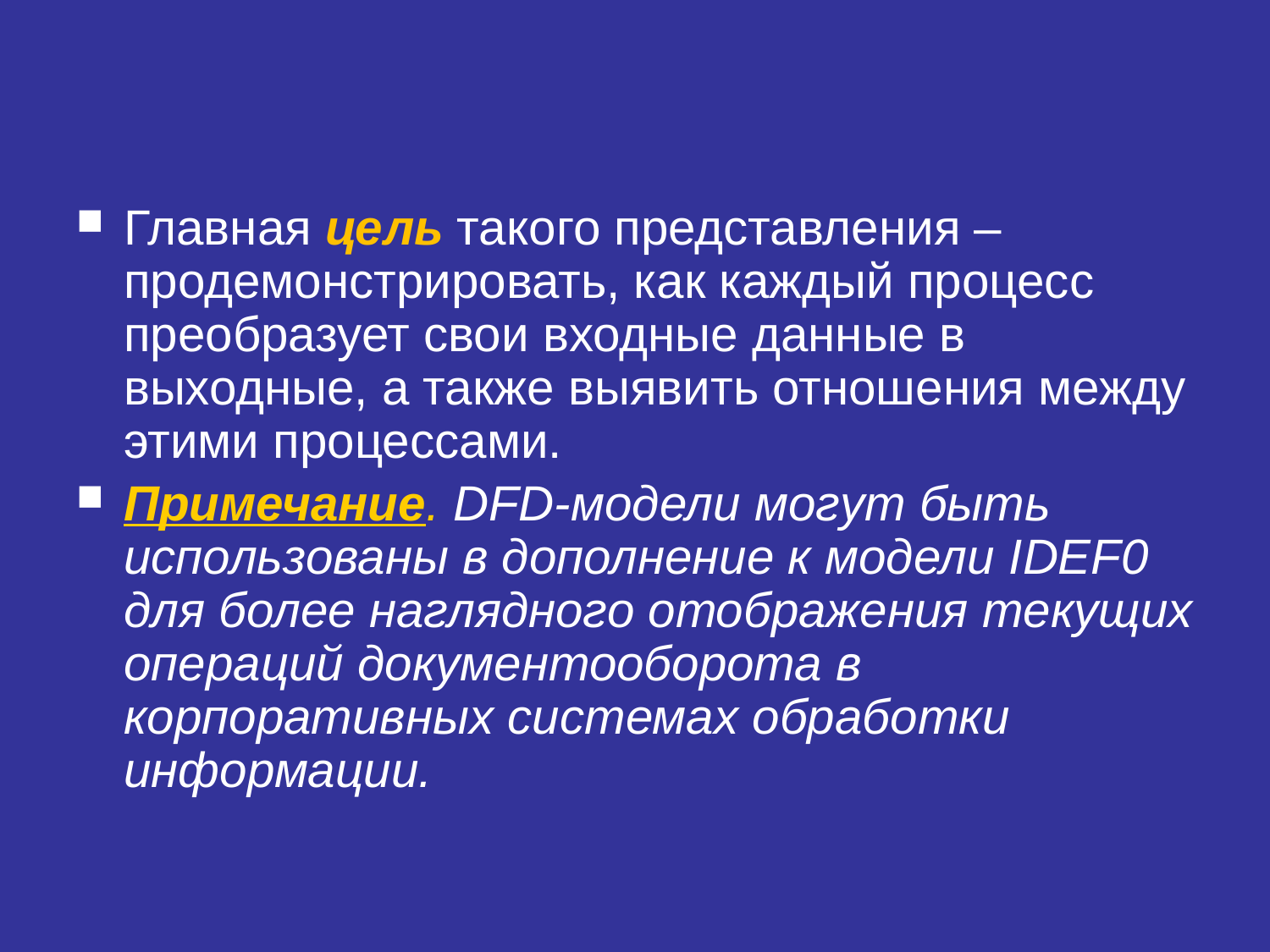

Главная цель такого представления – продемонстрировать, как каждый процесс преобразует свои входные данные в выходные, а также выявить отношения между этими процессами.
Примечание. DFD-модели могут быть использованы в дополнение к модели IDEF0 для более наглядного отображения текущих операций документооборота в корпоративных системах обработки информации.
43